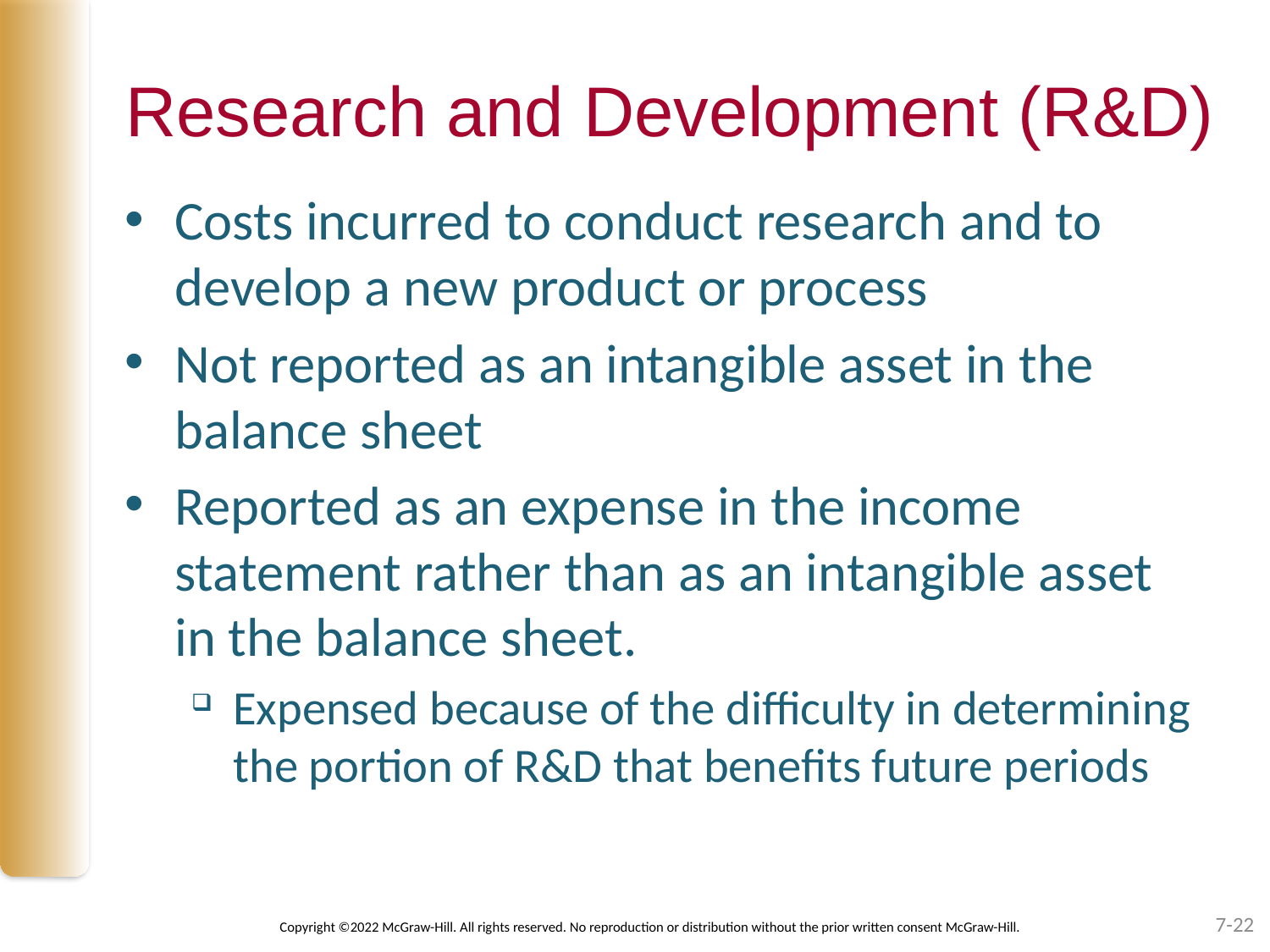

# Research and Development (R&D)
Costs incurred to conduct research and to develop a new product or process
Not reported as an intangible asset in the balance sheet
Reported as an expense in the income statement rather than as an intangible asset in the balance sheet.
Expensed because of the difficulty in determining the portion of R&D that benefits future periods
7-22
Copyright ©2022 McGraw-Hill. All rights reserved. No reproduction or distribution without the prior written consent McGraw-Hill.